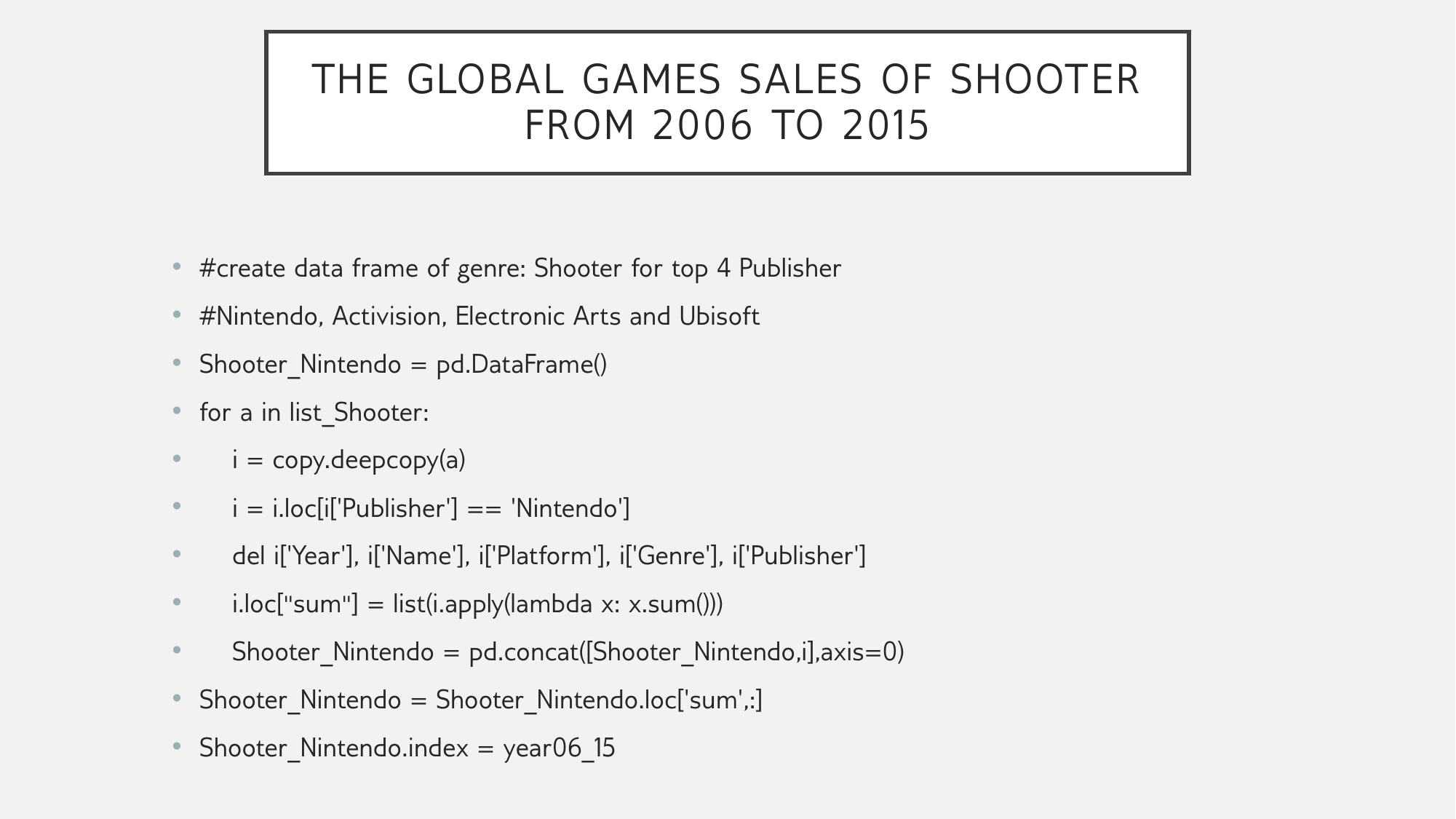

# The Global games sales of Shooter from 2006 to 2015
#create data frame of genre: Shooter for top 4 Publisher
#Nintendo, Activision, Electronic Arts and Ubisoft
Shooter_Nintendo = pd.DataFrame()
for a in list_Shooter:
    i = copy.deepcopy(a)
    i = i.loc[i['Publisher'] == 'Nintendo']
    del i['Year'], i['Name'], i['Platform'], i['Genre'], i['Publisher']
    i.loc["sum"] = list(i.apply(lambda x: x.sum()))
    Shooter_Nintendo = pd.concat([Shooter_Nintendo,i],axis=0)
Shooter_Nintendo = Shooter_Nintendo.loc['sum',:]
Shooter_Nintendo.index = year06_15